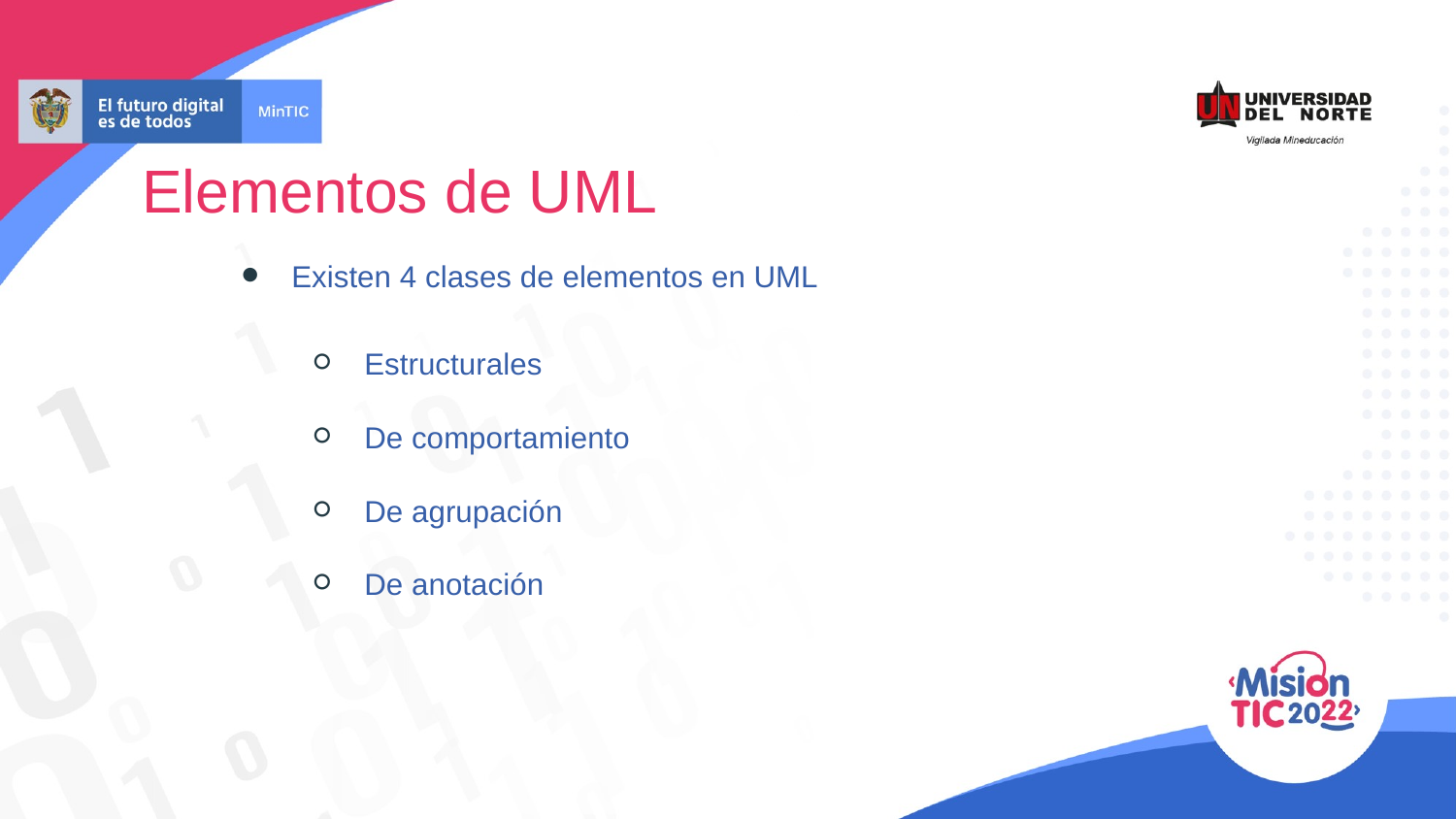

Elementos de UML
Existen 4 clases de elementos en UML

Estructurales

De comportamiento

De agrupación

De anotación